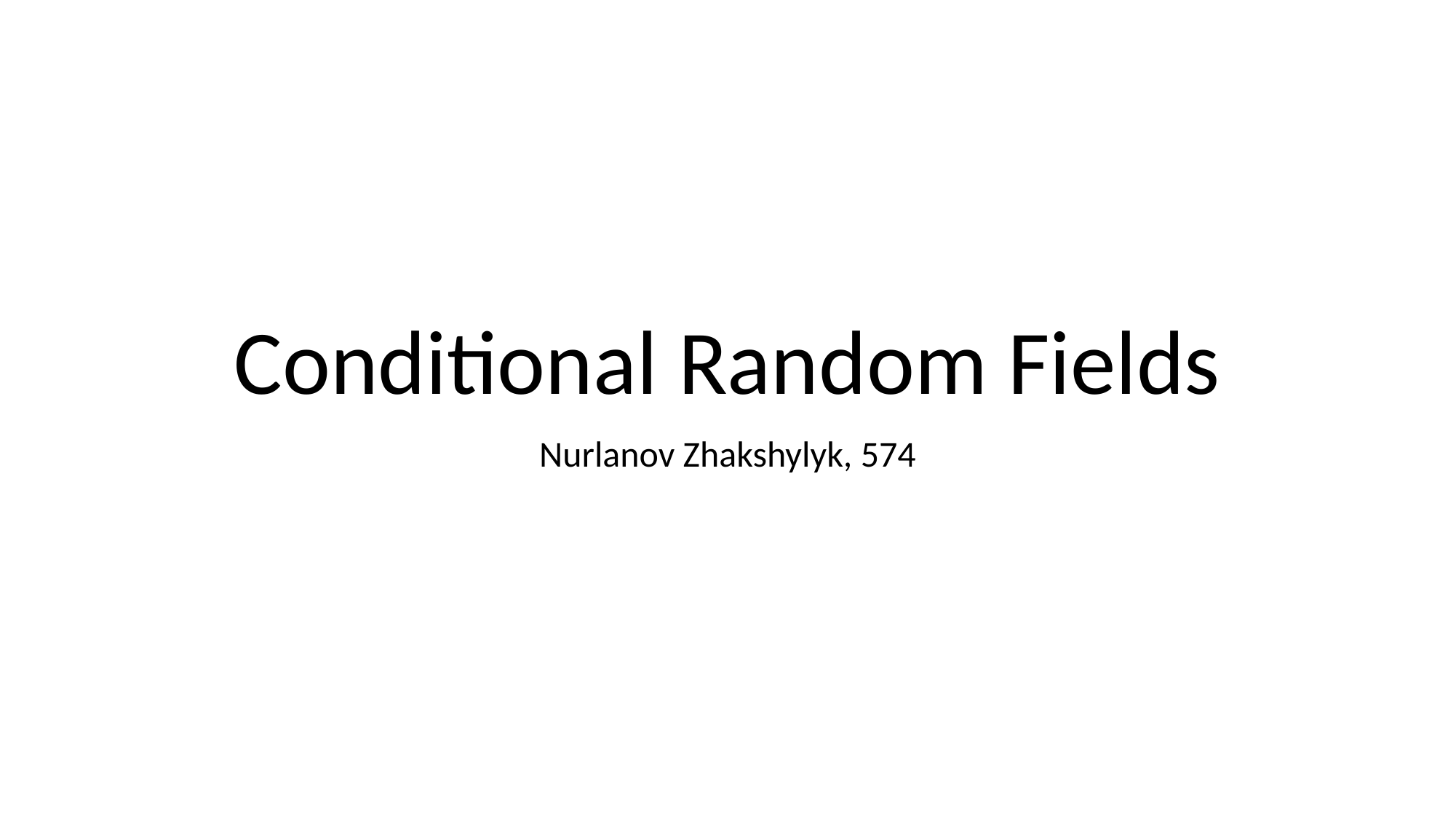

# Conditional Random Fields
Nurlanov Zhakshylyk, 574